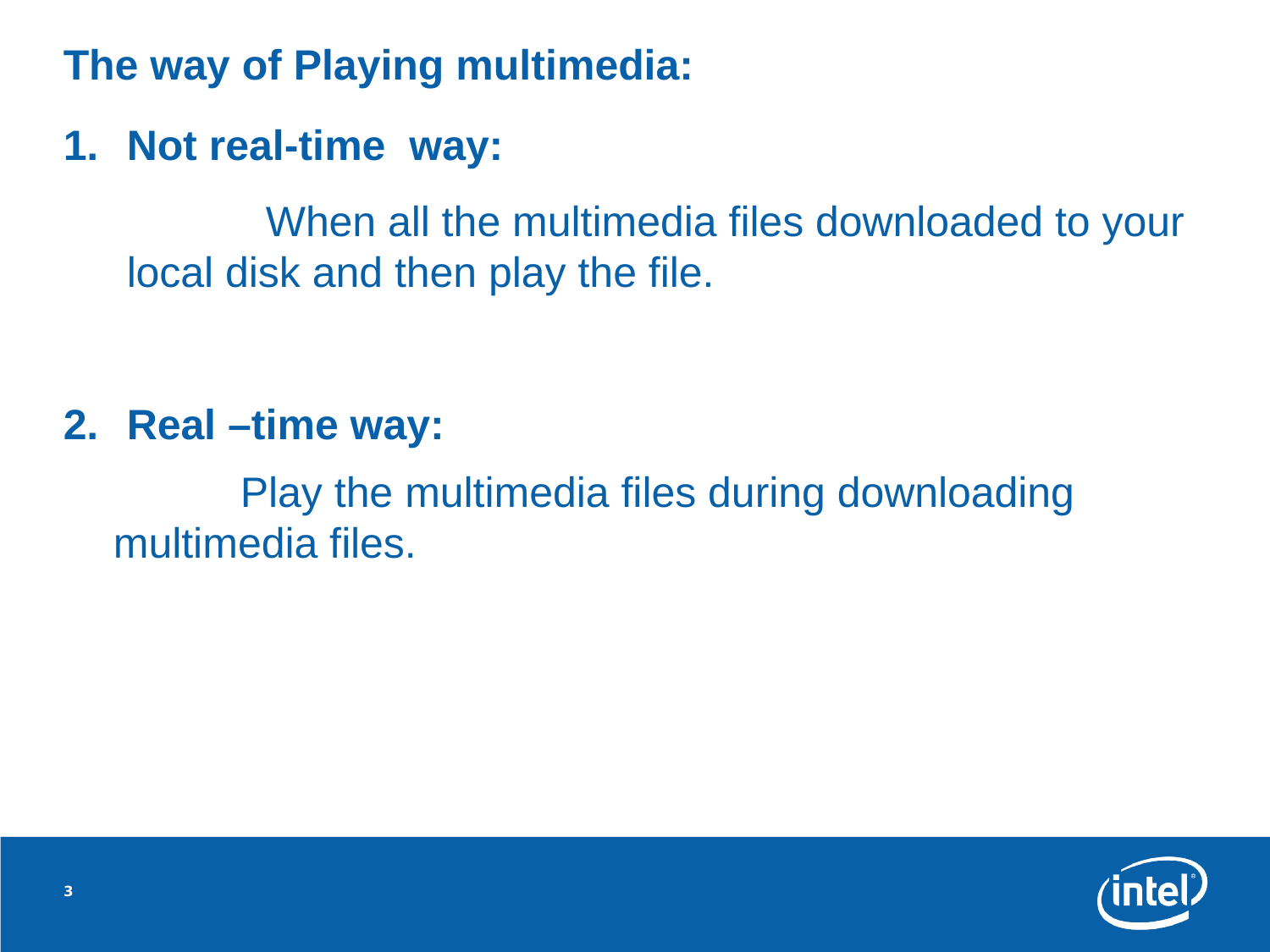

# The way of Playing multimedia:
Not real-time  way:
		 When all the multimedia files downloaded to your local disk and then play the file.

Real –time way:
		Play the multimedia files during downloading multimedia files.

3